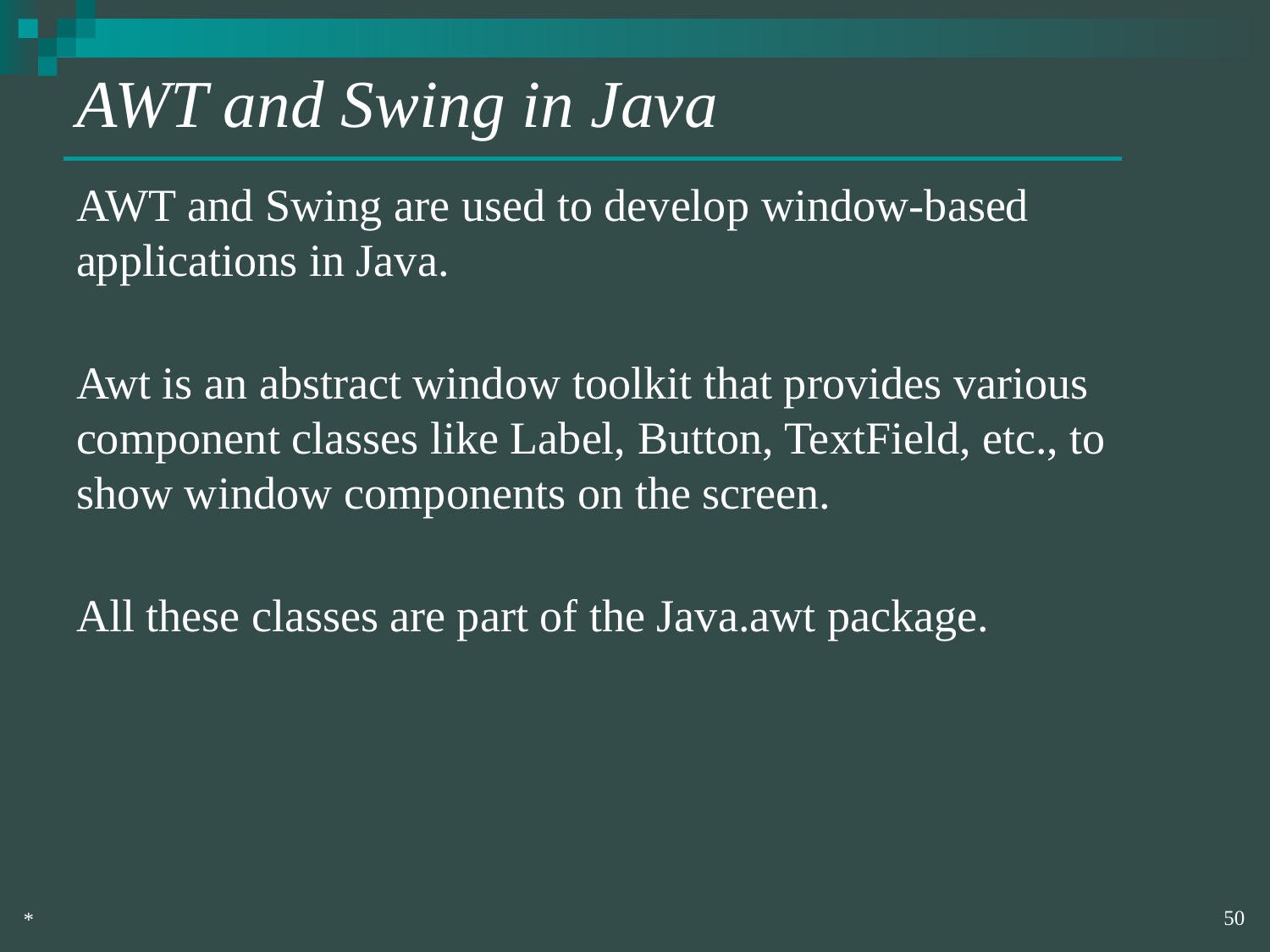

# AWT and Swing in Java
AWT and Swing are used to develop window-based applications in Java.

Awt is an abstract window toolkit that provides various component classes like Label, Button, TextField, etc., to show window components on the screen.

All these classes are part of the Java.awt package.

50